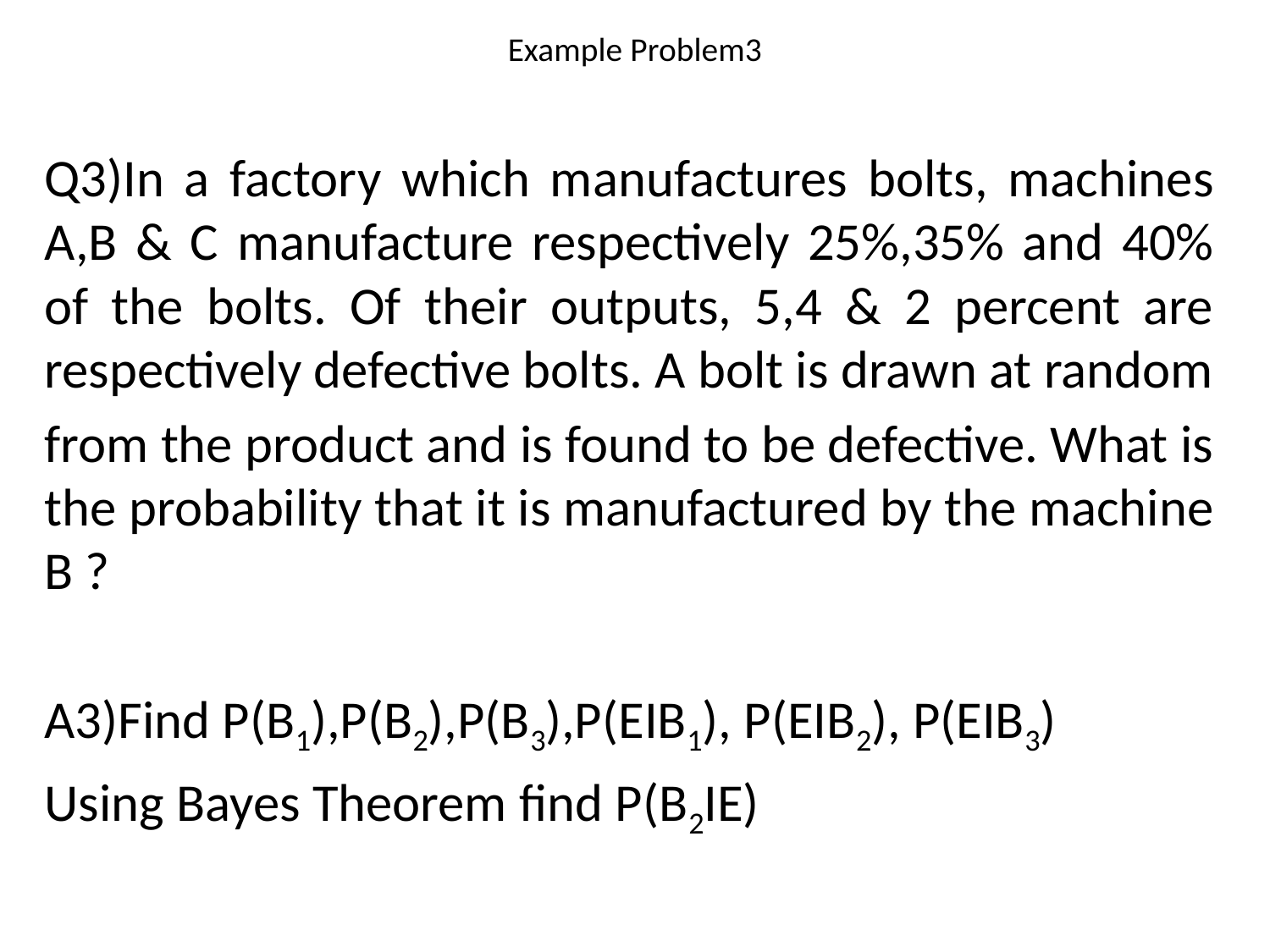

# Example Problem3
Q3)In a factory which manufactures bolts, machines A,B & C manufacture respectively 25%,35% and 40% of the bolts. Of their outputs, 5,4 & 2 percent are respectively defective bolts. A bolt is drawn at random
from the product and is found to be defective. What is the probability that it is manufactured by the machine B ?

A3)Find P(B1),P(B2),P(B3),P(EIB1), P(EIB2), P(EIB3)
Using Bayes Theorem find P(B2IE)